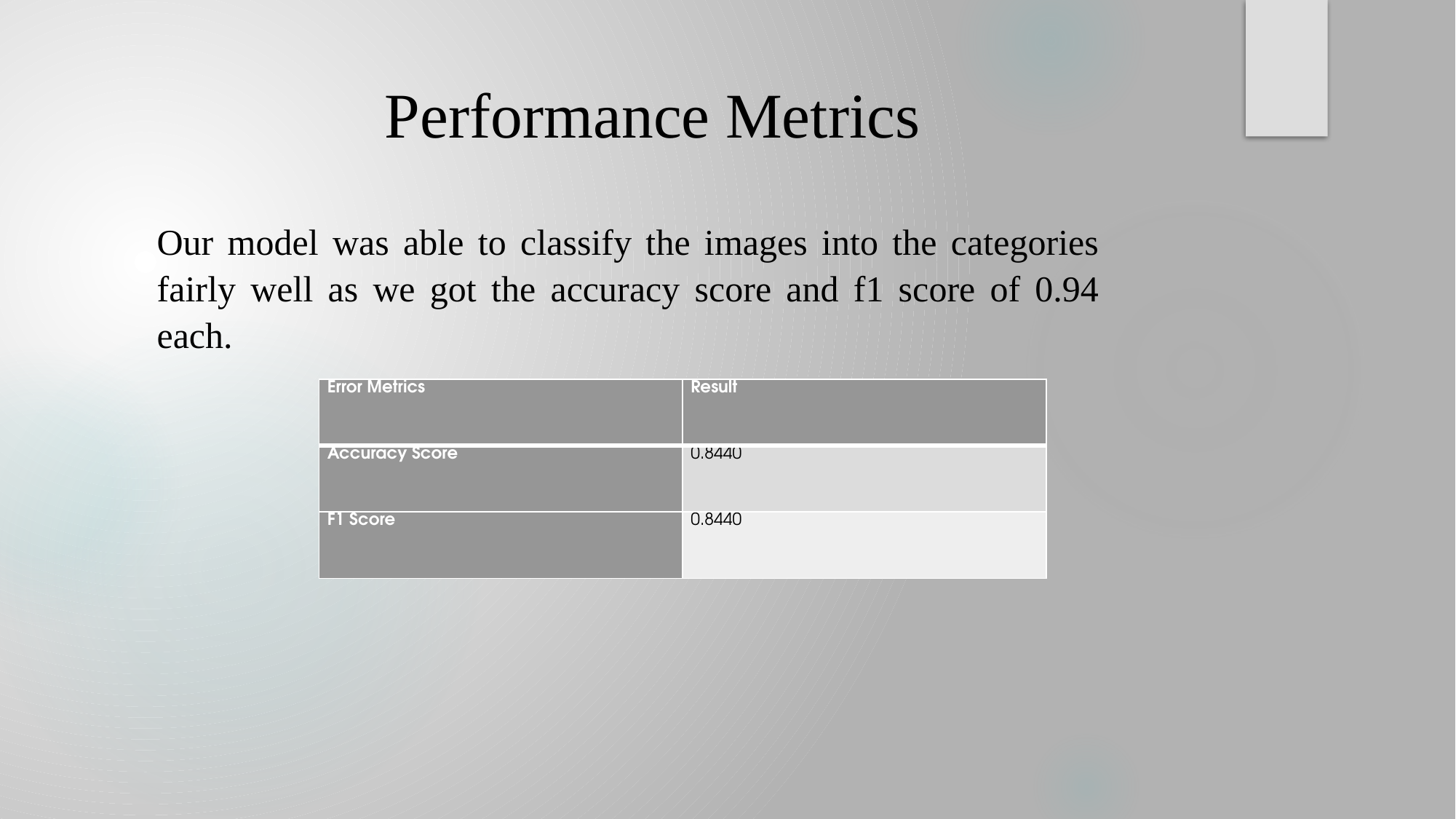

# Performance Metrics
Our model was able to classify the images into the categories fairly well as we got the accuracy score and f1 score of 0.94 each.
| Error Metrics | Result |
| --- | --- |
| Accuracy Score | 0.8440 |
| F1 Score | 0.8440 |